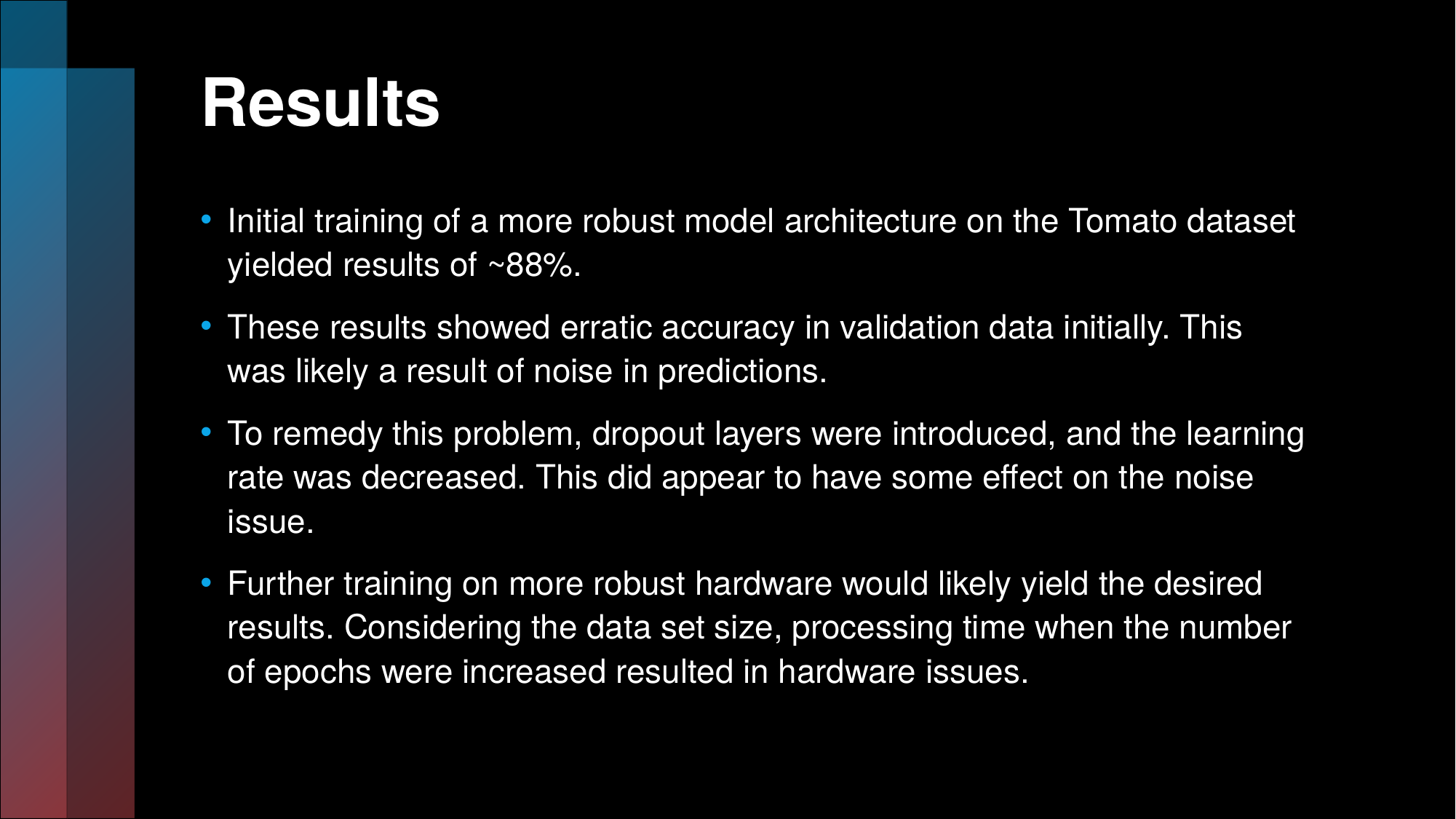

# Results
Initial training of a more robust model architecture on the Tomato dataset yielded results of ~88%.
These results showed erratic accuracy in validation data initially. This was likely a result of noise in predictions.
To remedy this problem, dropout layers were introduced, and the learning rate was decreased. This did appear to have some effect on the noise issue.
Further training on more robust hardware would likely yield the desired results. Considering the data set size, processing time when the number of epochs were increased resulted in hardware issues.